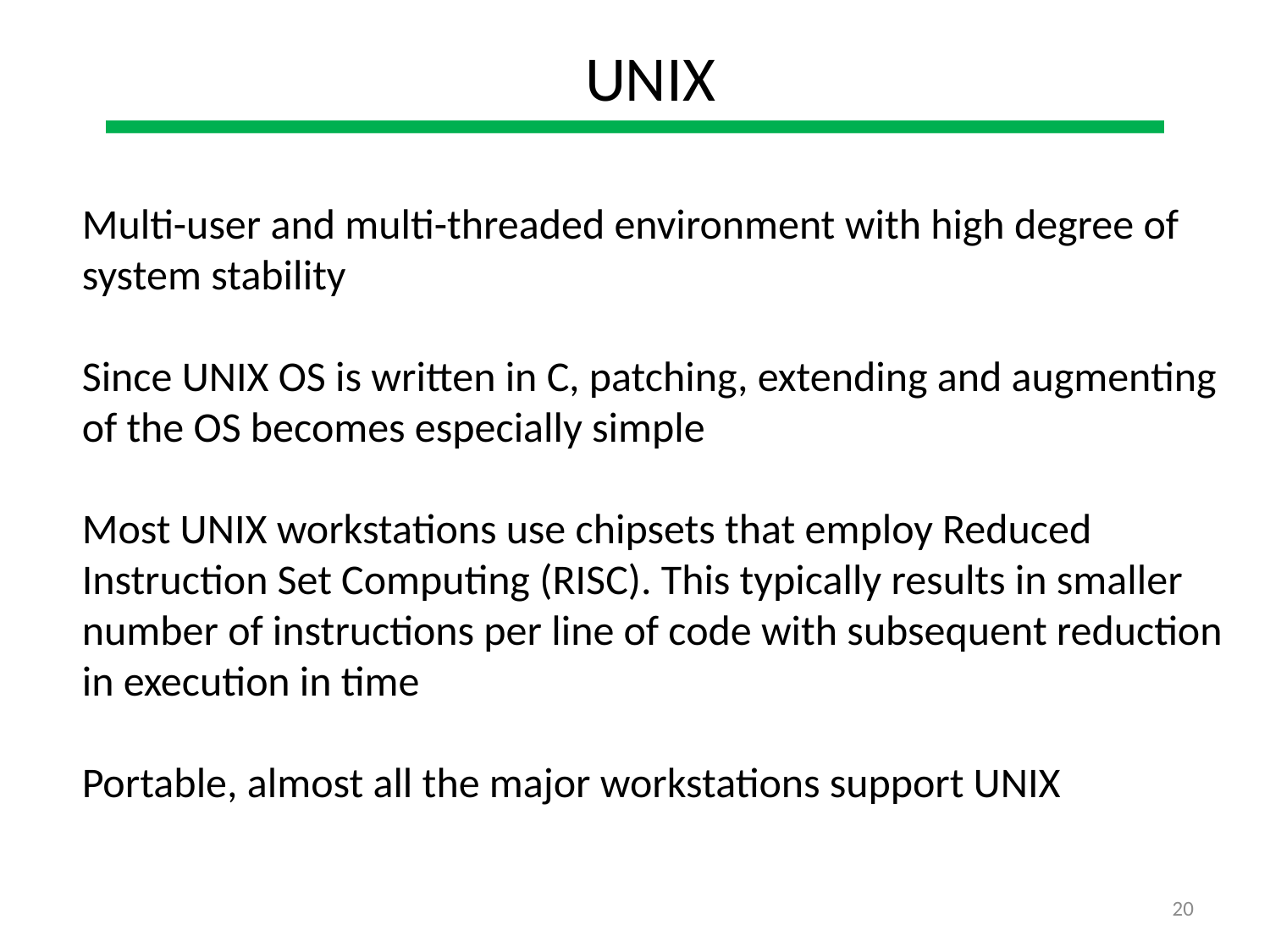

UNIX

Multi-user and multi-threaded environment with high degree of
system stability

Since UNIX OS is written in C, patching, extending and augmenting
of the OS becomes especially simple

Most UNIX workstations use chipsets that employ Reduced
Instruction Set Computing (RISC). This typically results in smaller
number of instructions per line of code with subsequent reduction
in execution in time

Portable, almost all the major workstations support UNIX
20